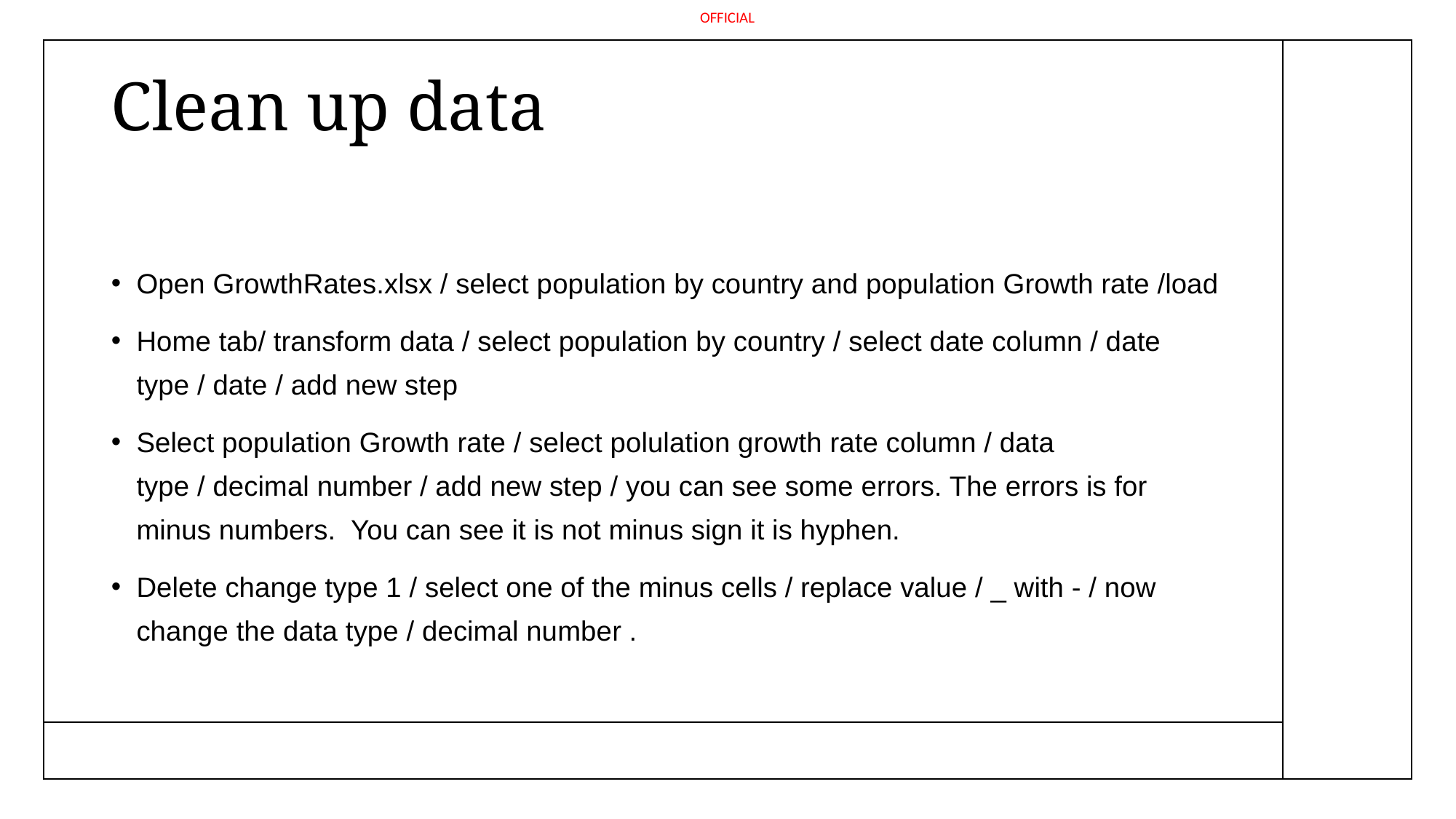

# Clean up data

Open GrowthRates.xlsx / select population by country and population Growth rate /load
Home tab/ transform data / select population by country / select date column / date type / date / add new step
Select population Growth rate / select polulation growth rate column / data type / decimal number / add new step / you can see some errors. The errors is for minus numbers.  You can see it is not minus sign it is hyphen.
Delete change type 1 / select one of the minus cells / replace value / _ with - / now change the data type / decimal number .